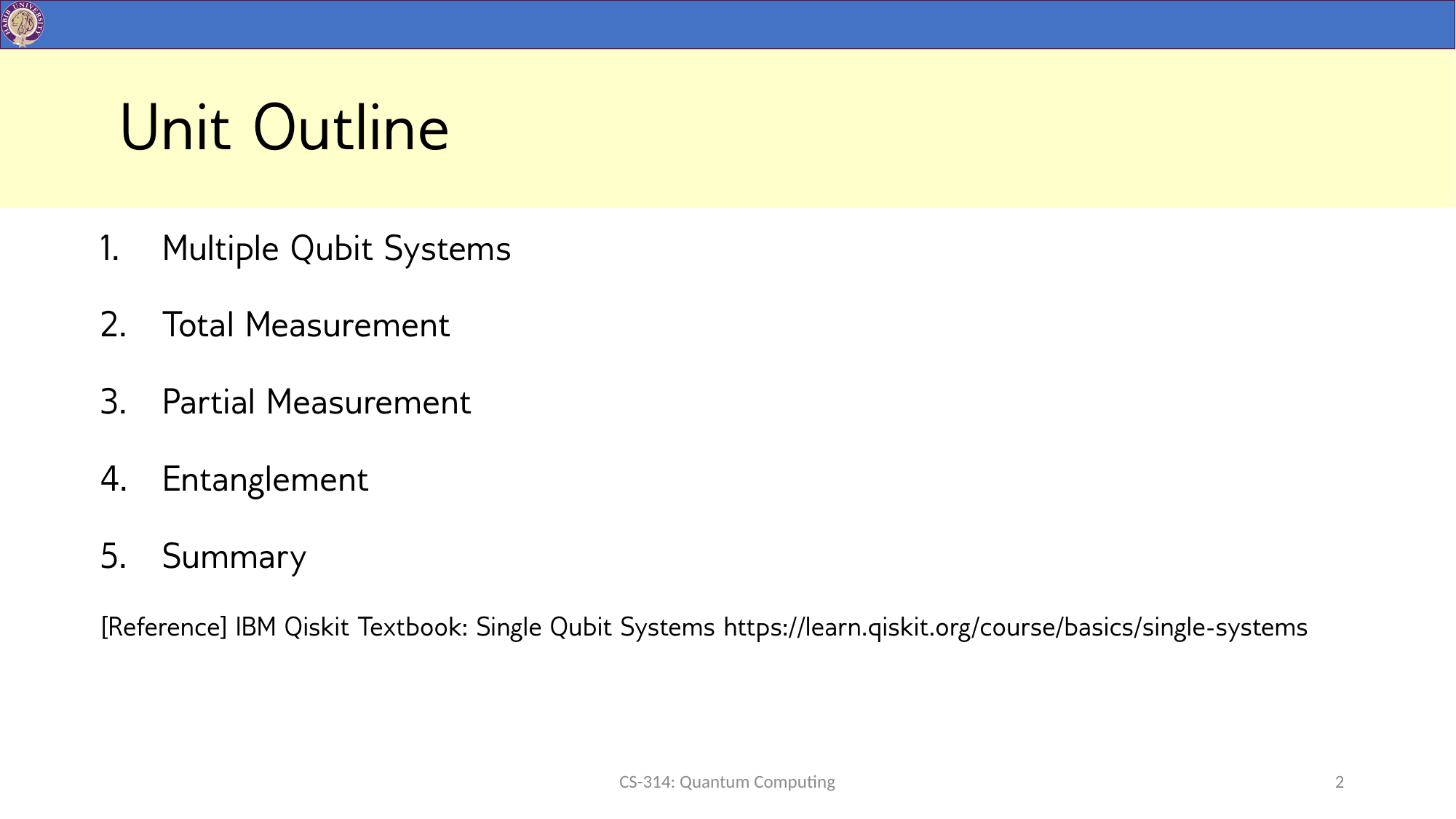

# Unit Outline
Multiple Qubit Systems
Total Measurement
Partial Measurement
Entanglement
Summary
[Reference] IBM Qiskit Textbook: Single Qubit Systems https://learn.qiskit.org/course/basics/single-systems
CS-314: Quantum Computing
2